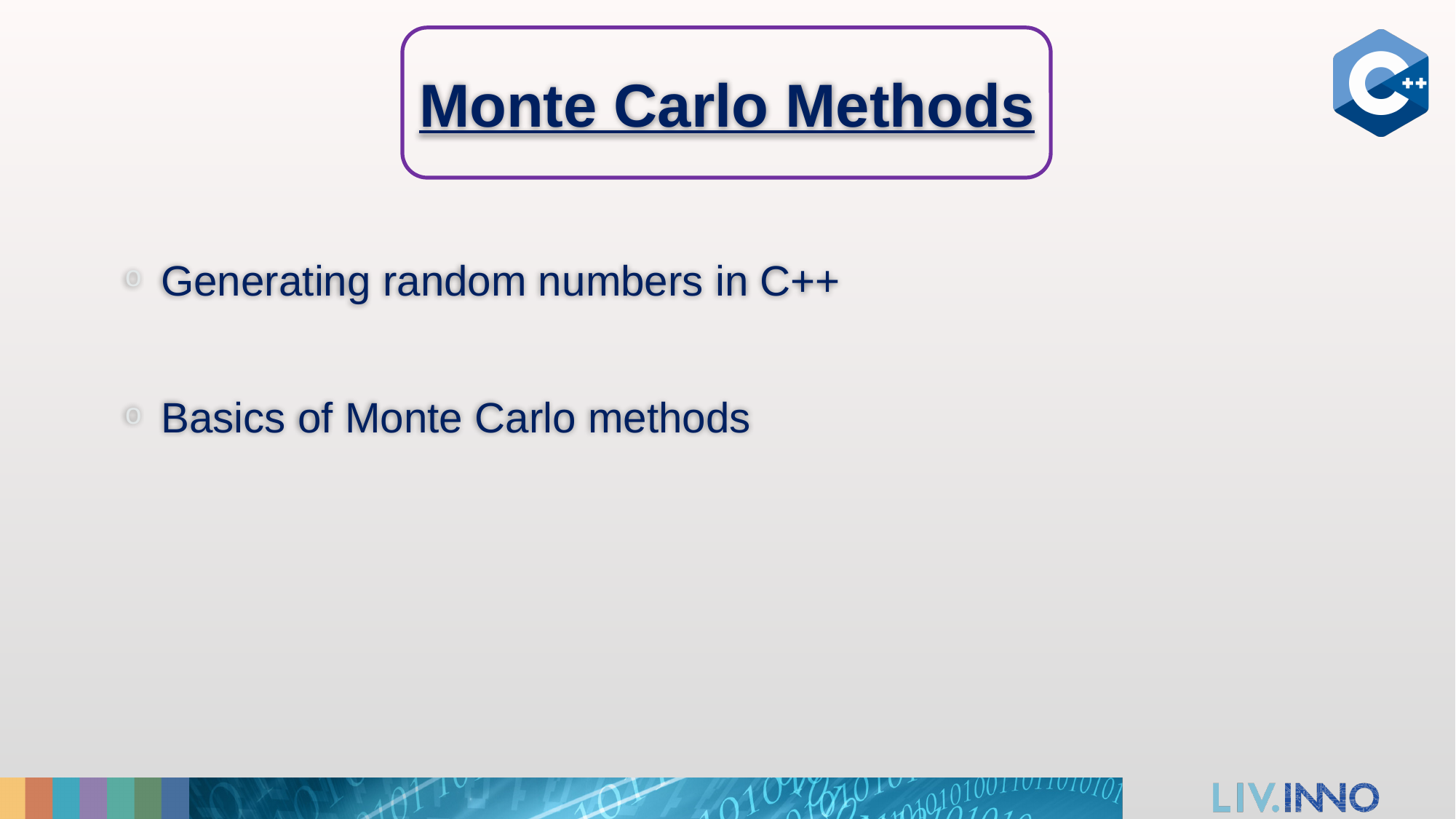

# Monte Carlo Methods

Generating random numbers in C++

Basics of Monte Carlo methods